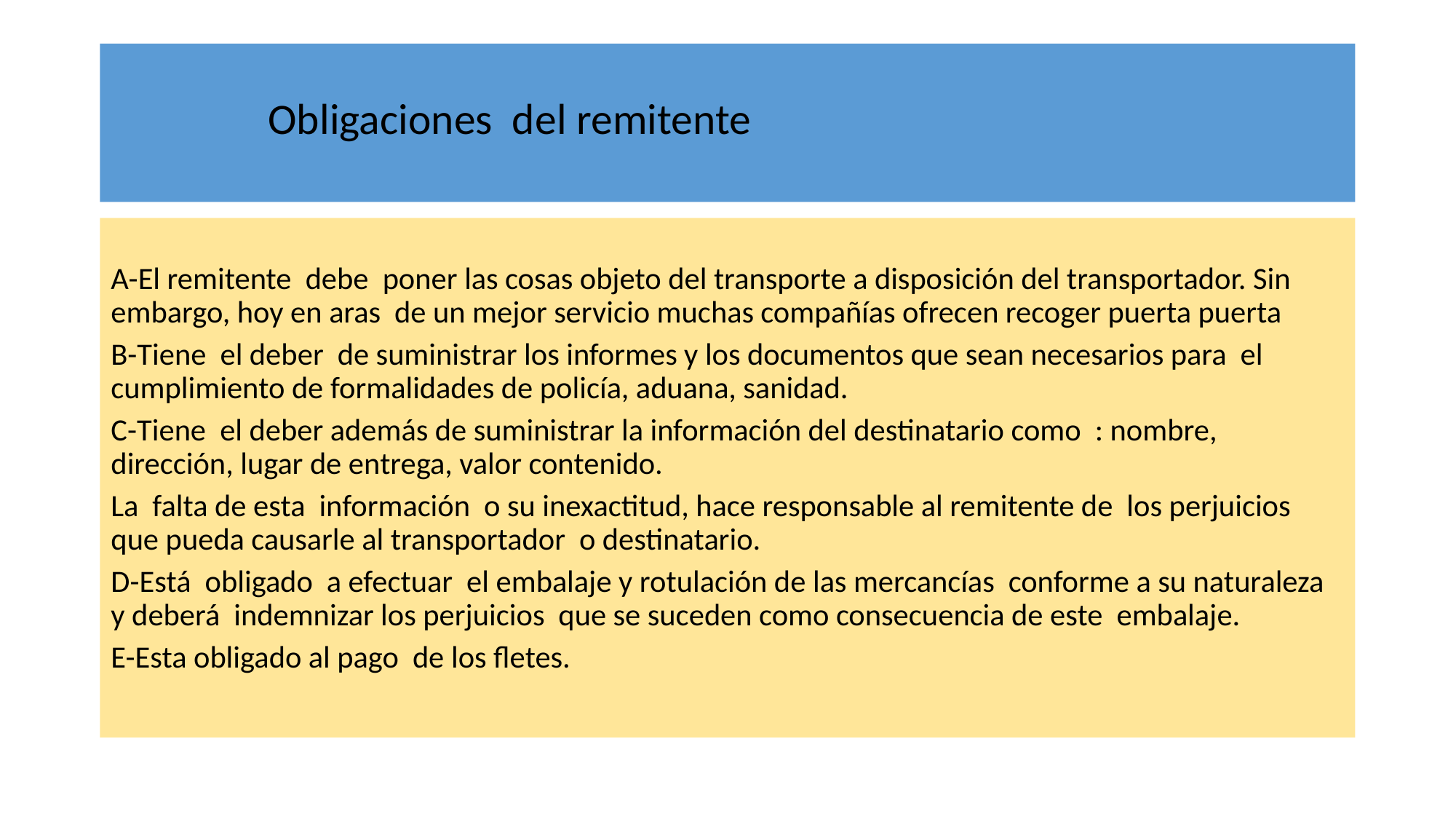

# Obligaciones  del remitente

A-El remitente  debe  poner las cosas objeto del transporte a disposición del transportador. Sin embargo, hoy en aras  de un mejor servicio muchas compañías ofrecen recoger puerta puerta
B-Tiene  el deber  de suministrar los informes y los documentos que sean necesarios para  el cumplimiento de formalidades de policía, aduana, sanidad.
C-Tiene  el deber además de suministrar la información del destinatario como  : nombre, dirección, lugar de entrega, valor contenido.
La  falta de esta  información  o su inexactitud, hace responsable al remitente de  los perjuicios que pueda causarle al transportador  o destinatario.
D-Está  obligado  a efectuar  el embalaje y rotulación de las mercancías  conforme a su naturaleza y deberá  indemnizar los perjuicios  que se suceden como consecuencia de este  embalaje.
E-Esta obligado al pago  de los fletes.